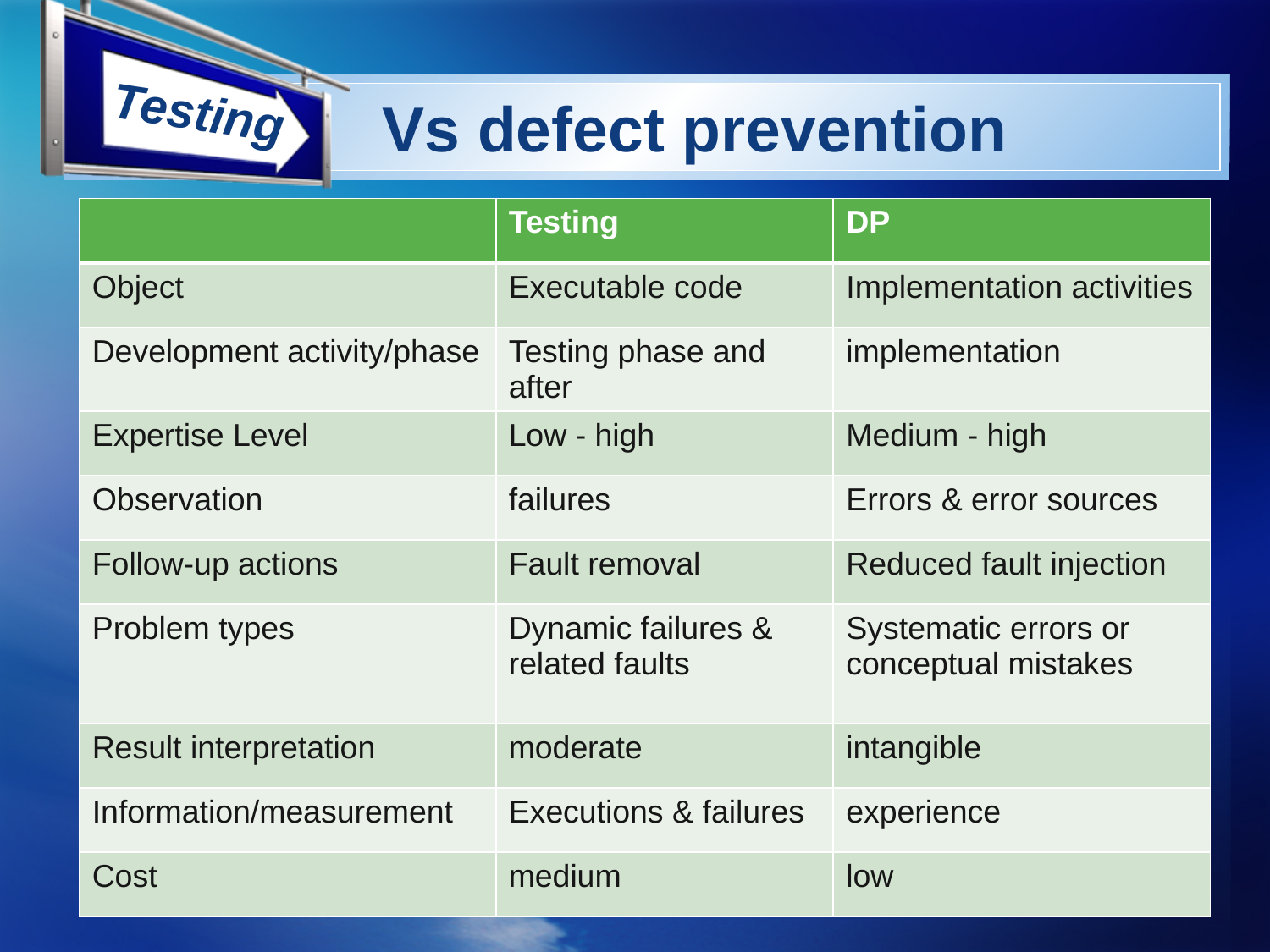

# Vs defect prevention
|  | Testing | DP |
| --- | --- | --- |
| Object | Executable code | Implementation activities |
| Development activity/phase | Testing phase and after | implementation |
| Expertise Level | Low - high | Medium - high |
| Observation | failures | Errors & error sources |
| Follow-up actions | Fault removal | Reduced fault injection |
| Problem types | Dynamic failures & related faults | Systematic errors or conceptual mistakes |
| Result interpretation | moderate | intangible |
| Information/measurement | Executions & failures | experience |
| Cost | medium | low |